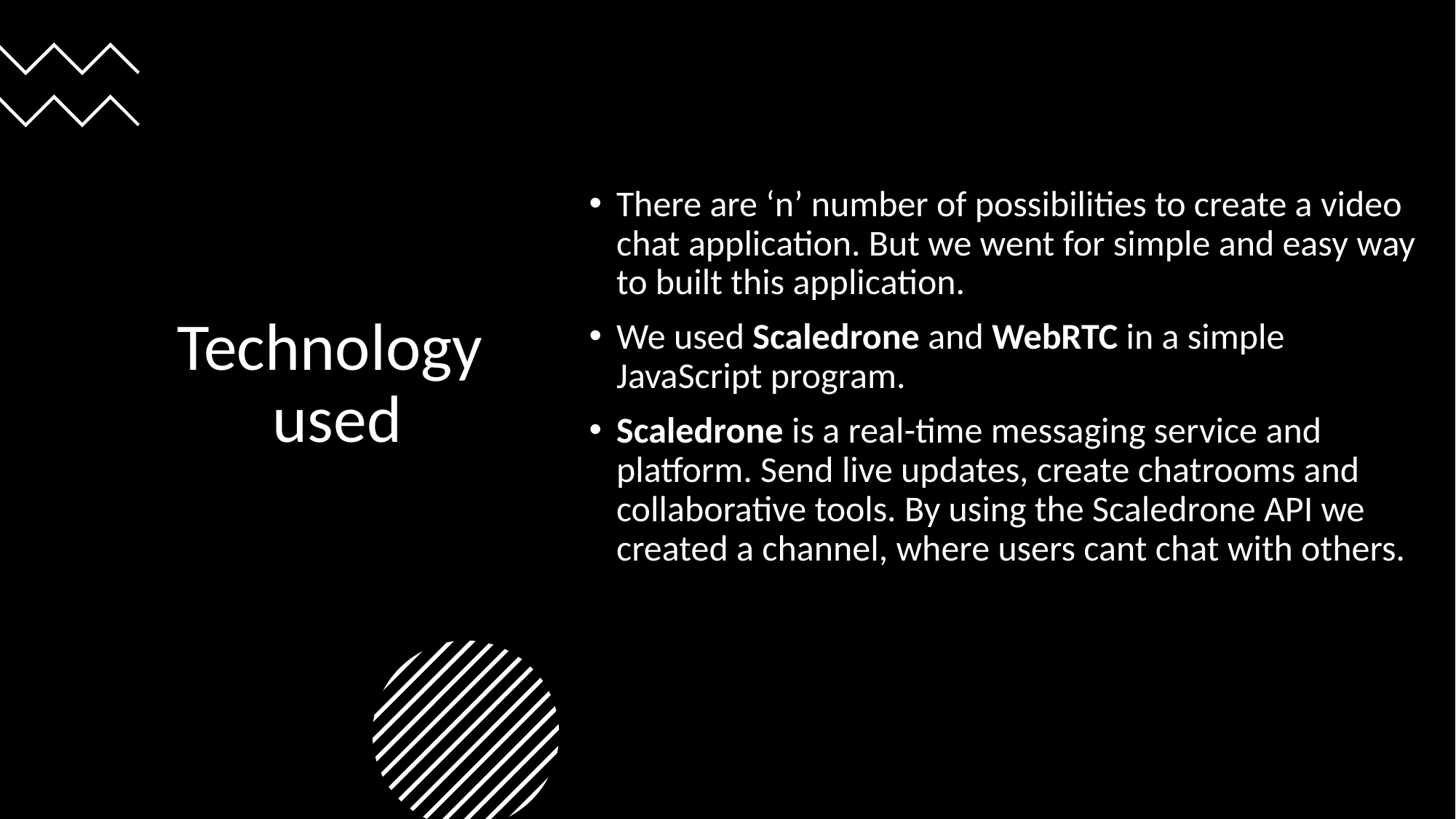

# Technology used
There are ‘n’ number of possibilities to create a video chat application. But we went for simple and easy way to built this application.
We used Scaledrone and WebRTC in a simple JavaScript program.
Scaledrone is a real-time messaging service and platform. Send live updates, create chatrooms and collaborative tools. By using the Scaledrone API we created a channel, where users cant chat with others.